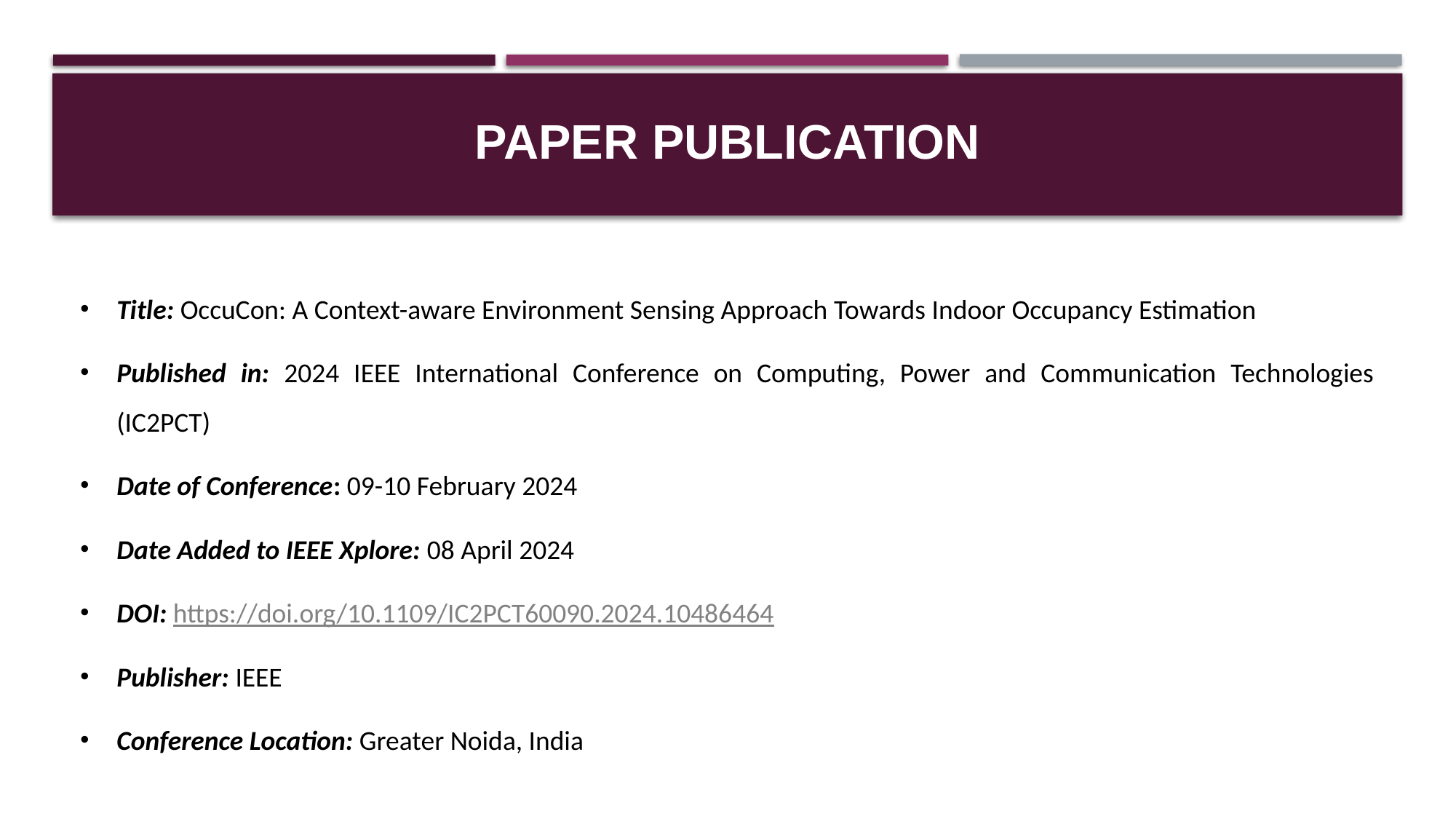

# PAPER PUBLICATION
Title: OccuCon: A Context-aware Environment Sensing Approach Towards Indoor Occupancy Estimation
Published in: 2024 IEEE International Conference on Computing, Power and Communication Technologies (IC2PCT)
Date of Conference: 09-10 February 2024
Date Added to IEEE Xplore: 08 April 2024
DOI: https://doi.org/10.1109/IC2PCT60090.2024.10486464
Publisher: IEEE
Conference Location: Greater Noida, India